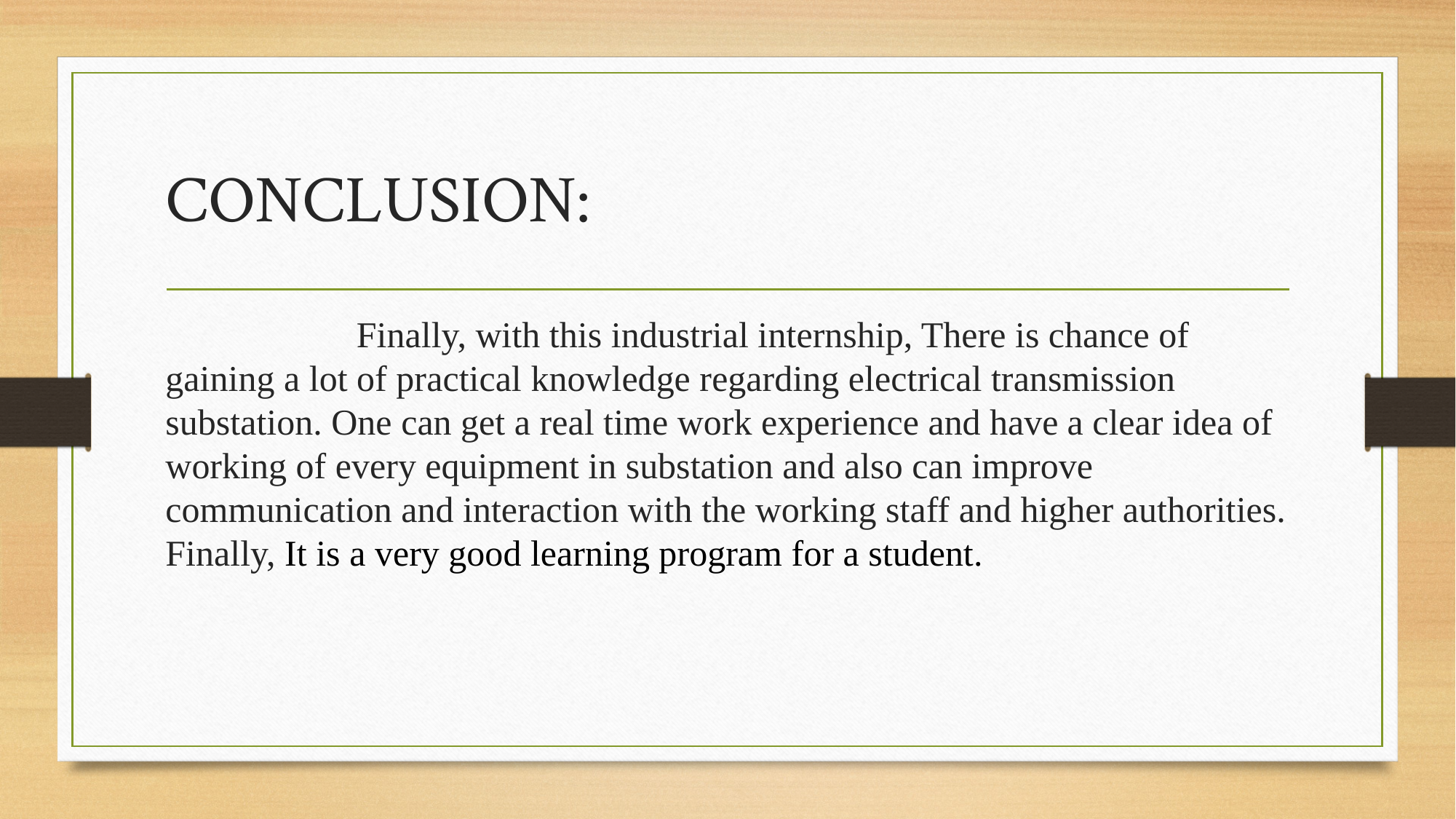

# CONCLUSION:
                     Finally, with this industrial internship, There is chance of gaining a lot of practical knowledge regarding electrical transmission substation. One can get a real time work experience and have a clear idea of working of every equipment in substation and also can improve communication and interaction with the working staff and higher authorities. Finally, It is a very good learning program for a student.